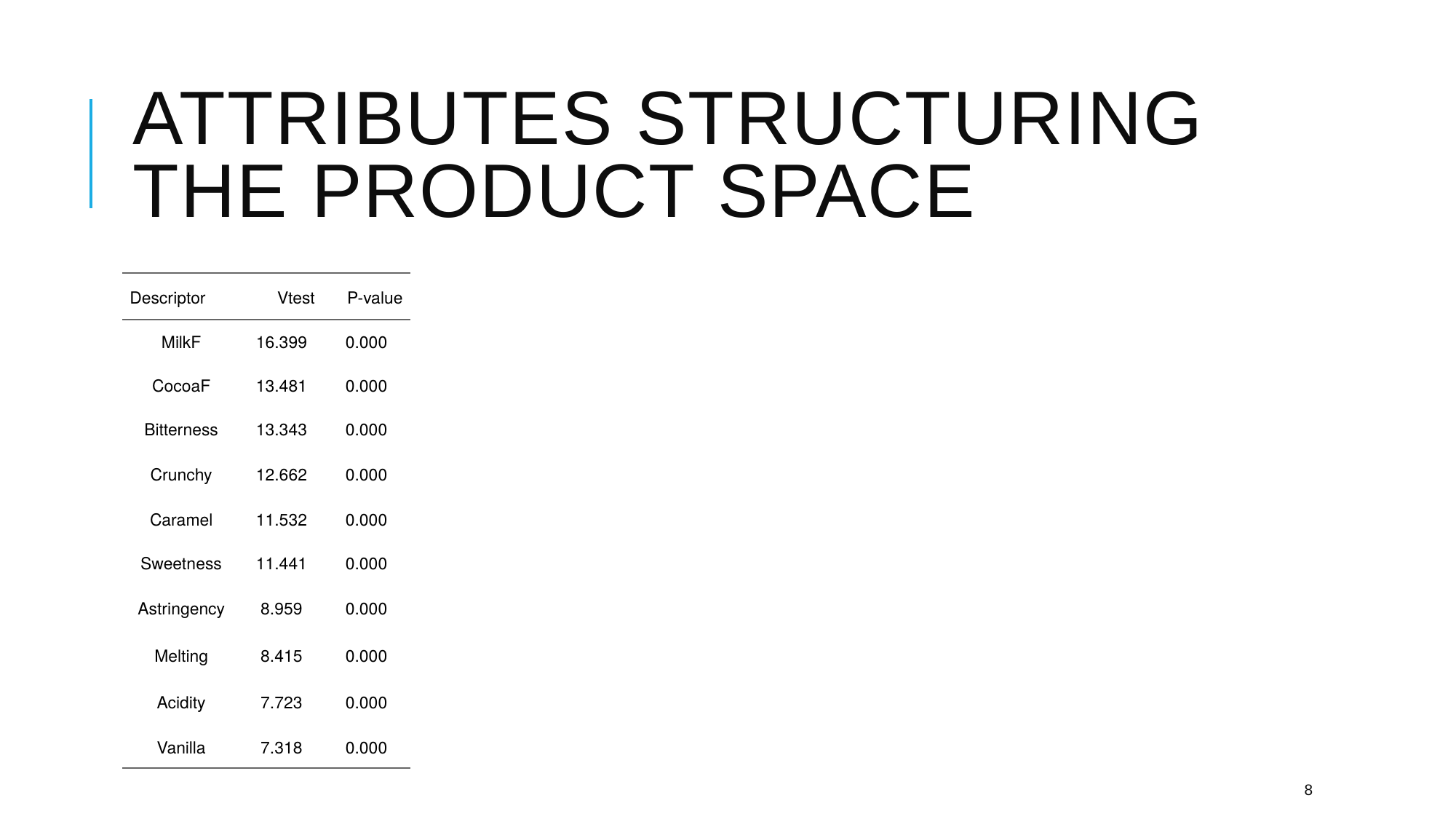

# Attributes structuring the product space
| Descriptor | Vtest | P-value |
| --- | --- | --- |
| MilkF | 16.399 | 0.000 |
| CocoaF | 13.481 | 0.000 |
| Bitterness | 13.343 | 0.000 |
| Crunchy | 12.662 | 0.000 |
| Caramel | 11.532 | 0.000 |
| Sweetness | 11.441 | 0.000 |
| Astringency | 8.959 | 0.000 |
| Melting | 8.415 | 0.000 |
| Acidity | 7.723 | 0.000 |
| Vanilla | 7.318 | 0.000 |
8